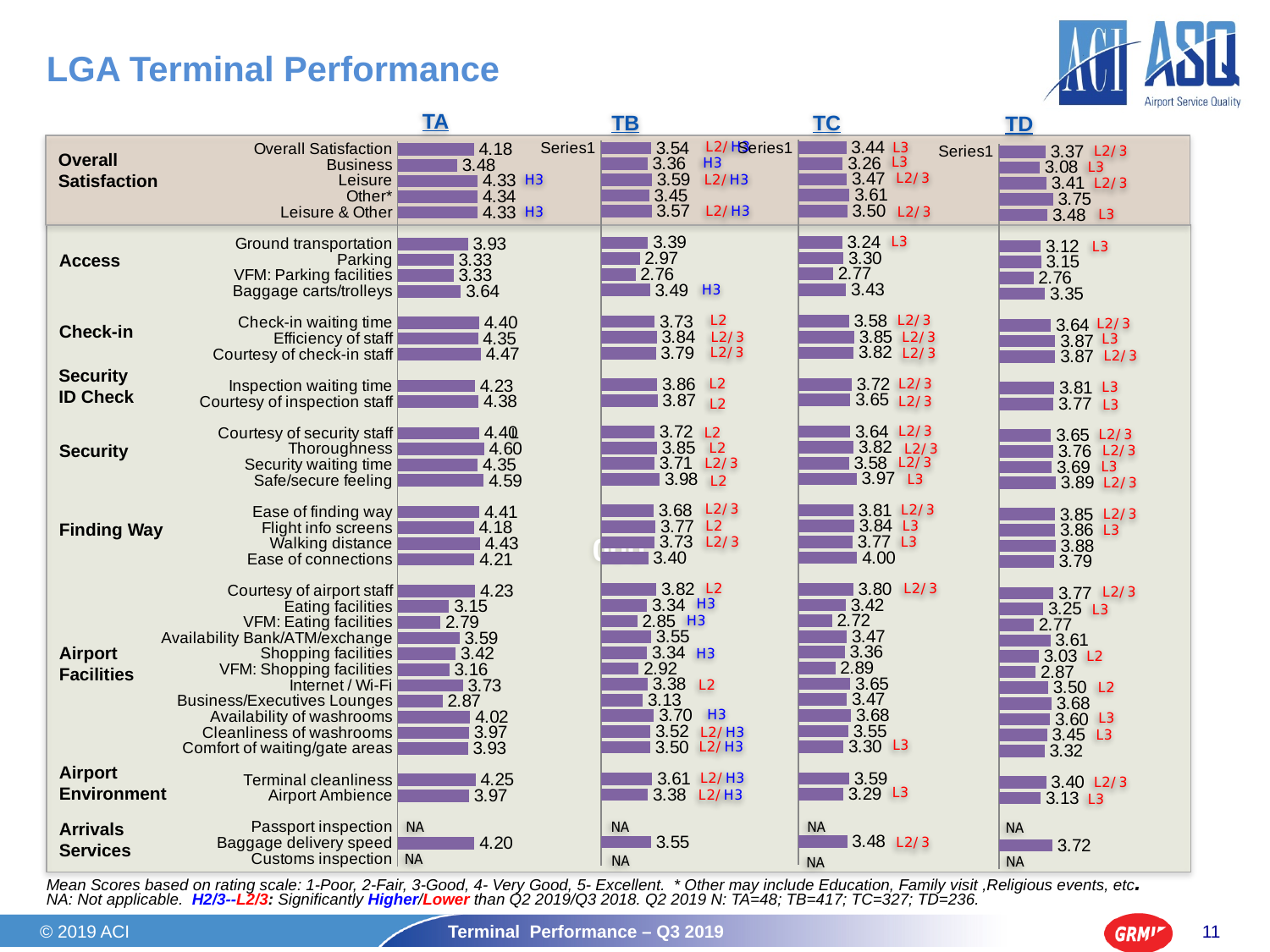

# LGA Terminal Performance

### Chart

| Category | TC |
|---|---|
|  | 3.442790129321624 |
|  | 3.2607354470936047 |
|  | 3.4737347719589513 |
|  | 3.6122964942558182 |
|  | 3.49684662904403 |
|  | None |
|  | 3.237031165825588 |
|  | 3.3000000000000003 |
|  | 2.769230769230769 |
|  | 3.429821801966897 |
|  | None |
|  | 3.5782424150101457 |
|  | 3.845178611910521 |
|  | 3.8191000710393914 |
|  | None |
|  | 3.7248374051161703 |
|  | 3.6547345538868274 |
|  | None |
|  | 3.644461198238161 |
|  | 3.817332166790565 |
|  | 3.580432779217068 |
|  | 3.970119086498177 |
|  | None |
|  | 3.810555714476644 |
|  | 3.8433351082409066 |
|  | 3.767369859410281 |
|  | 3.998092717332866 |
|  | None |
|  | 3.7990154961882023 |
|  | 3.4198138910157097 |
|  | 2.718130020075255 |
|  | 3.473277999627751 |
|  | 3.358764615904618 |
|  | 2.885942564733272 |
|  | 3.649738290523174 |
|  | 3.4687121829567205 |
|  | 3.682868655588966 |
|  | 3.551129284316892 |
|  | 3.304340227432182 |
|  | None |
|  | 3.587660557992871 |
|  | 3.2886079583016636 |
|  | None |
|  | None |
|  | 3.4849164984462773 |
|  | None |

### Chart

| Category | TB |
|---|---|
|  | 3.5419043089165942 |
|  | 3.3622124681091425 |
|  | 3.5905373305699717 |
|  | 3.449842321086155 |
|  | 3.5740253780674416 |
|  | None |
|  | 3.391805461980616 |
|  | 2.9709390740961465 |
|  | 2.7581276537617243 |
|  | 3.4929247556403027 |
|  | None |
|  | 3.7304324671041753 |
|  | 3.839089053767777 |
|  | 3.78689814139562 |
|  | None |
|  | 3.86015989399426 |
|  | 3.8749341997659155 |
|  | None |
|  | 3.722351733313138 |
|  | 3.8529503110778474 |
|  | 3.711925577761863 |
|  | 3.981410677881586 |
|  | None |
|  | 3.6781922319396165 |
|  | 3.7720468637563407 |
|  | 3.7282674666079765 |
|  | 3.4004125822842957 |
|  | None |
|  | 3.8173374892672647 |
|  | 3.338898136839148 |
|  | 2.8466880980778346 |
|  | 3.5528445636585766 |
|  | 3.3395611493621113 |
|  | 2.924482899827822 |
|  | 3.375885010599666 |
|  | 3.128301857280763 |
|  | 3.69618286733278 |
|  | 3.5159699813160903 |
|  | 3.5048564712215757 |
|  | None |
|  | 3.609644563621057 |
|  | 3.3819894990179744 |
|  | None |
|  | None |
|  | 3.546384007782372 |
|  | None |

### Chart

| Category | TA |
|---|---|
| Overall Satisfaction | 4.181415395752391 |
| Business | 3.4835845899534936 |
| Leisure | 4.334052673287576 |
| Other* | 4.336961350436423 |
| Leisure & Other | 4.334533960575359 |
|  | None |
| Ground transportation | 3.9310285922626855 |
| Parking | 3.3333333333333335 |
| VFM: Parking facilities | 3.3333333333333335 |
| Baggage carts/trolleys | 3.6407202939016 |
|  | None |
| Check-in waiting time | 4.401296210541682 |
| Efficiency of staff | 4.351134184223972 |
| Courtesy of check-in staff | 4.473298723664043 |
|  | None |
| Inspection waiting time | 4.226095452566001 |
| Courtesy of inspection staff | 4.3811731314997555 |
|  | None |
| Courtesy of security staff | 4.401077034913088 |
| Thoroughness | 4.602260984949883 |
| Security waiting time | 4.3464118817873825 |
| Safe/secure feeling | 4.588492374514363 |
|  | None |
| Ease of finding way | 4.407076978761969 |
| Flight info screens | 4.181415395752394 |
| Walking distance | 4.434369160234839 |
| Ease of connections | 4.2053051832701325 |
|  | None |
| Courtesy of airport staff | 4.2339641265000685 |
| Eating facilities | 3.1491074090202975 |
| VFM: Eating facilities | 2.7901686206743017 |
| Availability Bank/ATM/exchange | 3.5863010054063262 |
| Shopping facilities | 3.421481631627665 |
| VFM: Shopping facilities | 3.161227852385643 |
| Internet / Wi-Fi | 3.7262007420252594 |
| Business/Executives Lounges | 2.8739823891220087 |
| Availability of washrooms | 4.023396412650008 |
| Cleanliness of washrooms | 3.972520460809046 |
| Comfort of waiting/gate areas | 3.9299385135111713 |
|  | None |
| Terminal cleanliness | 4.247046235517555 |
| Airport Ambience | 3.972069279387273 |
|  | None |
| Passport inspection | None |
| Baggage delivery speed | 4.202437805540814 |
| Customs inspection | None |

### Chart

| Category | TD |
|---|---|
|  | 3.3726516863664986 |
|  | 3.079125291717829 |
|  | 3.4140803210612582 |
|  | 3.751013485542341 |
|  | 3.4768187945295774 |
|  | None |
|  | 3.1216462642144167 |
|  | 3.1535025185538332 |
|  | 2.75610566526795 |
|  | 3.3500489191055327 |
|  | None |
|  | 3.637944425813055 |
|  | 3.868929245597779 |
|  | 3.866890838987378 |
|  | None |
|  | 3.8141185683772294 |
|  | 3.770753266702538 |
|  | None |
|  | 3.6525079009937973 |
|  | 3.759641462570456 |
|  | 3.6850072257410433 |
|  | 3.8927174155147717 |
|  | None |
|  | 3.849074034608522 |
|  | 3.855094152198344 |
|  | 3.8831205323989035 |
|  | 3.7904089304569237 |
|  | None |
|  | 3.7684546372456516 |
|  | 3.253791081828344 |
|  | 2.771045225204359 |
|  | 3.614257561449467 |
|  | 3.0282832338489145 |
|  | 2.869324657439105 |
|  | 3.5043259023832896 |
|  | 3.67841188361428 |
|  | 3.604699764852281 |
|  | 3.44505257438249 |
|  | 3.320575558902762 |
|  | None |
|  | 3.401384611907721 |
|  | 3.125845226992294 |
|  | None |
|  | None |
|  | 3.7194985553132676 |
|  | None |
TA
TC
TB
TD
Overall
Satisfaction
L2/H3
L3
L2/3

L3
H3
L3
L2/H3
L2/3
H3
L2/3
L2/H3
H3
L2/3
L3
Access
L3
000
L3
H3
Check-in
L2
L2/3
L2/3
L2/3
L2/3
L3
L2/3
L2/3
L2/3
Security
ID Check
L2
L2/3
L3
L2/3
L2
L3
Security
L2/3
L2
L2/3
L
L2
L2/3
L2/3
L2/3
L2/3
L3
L3
L2
L2/3
Finding Way
L2/3
L2/3
L2/3
L2
L3
L3
L3
L2/3
Airport
Facilities
L2
L2/3
L2/3
H3
L3
H3
H3
L2
L2
L2
H3
L3
L2/H3
L3
L2/H3
L3
L2/H3
Airport
Environment
L2/3
L2/H3
L3
L3
Arrivals
Services

NA
NA
NA
NA

L2/3

NA

NA
NA
NA
Mean Scores based on rating scale: 1-Poor, 2-Fair, 3-Good, 4- Very Good, 5- Excellent.  * Other may include Education, Family visit ,Religious events, etc.
NA: Not applicable.  H2/3--L2/3: Significantly Higher/Lower than Q2 2019/Q3 2018. Q2 2019 N: TA=48; TB=417; TC=327; TD=236.
Terminal  Performance – Q3 2019
© 2019 ACI
11